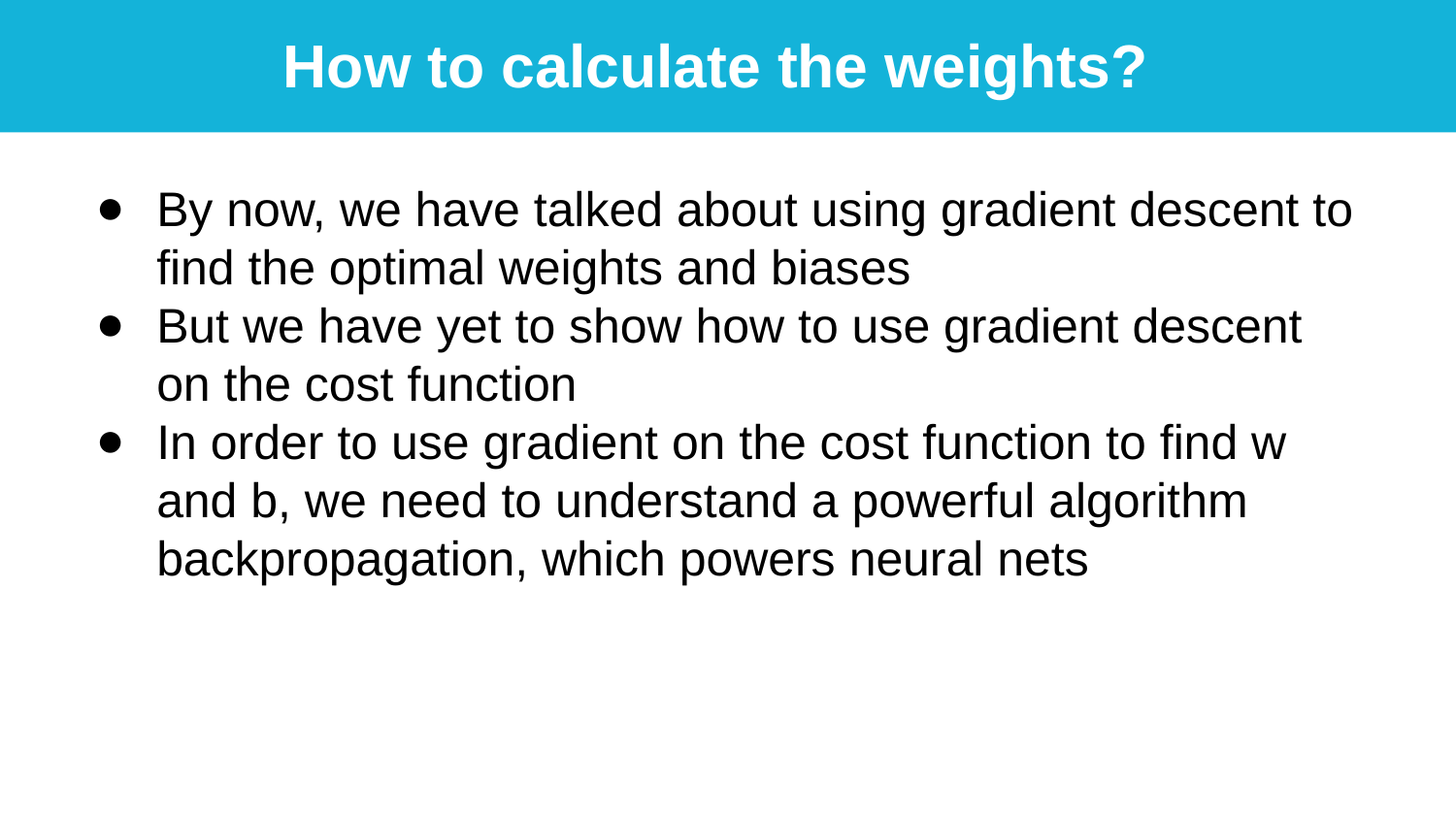

How to calculate the weights?
By now, we have talked about using gradient descent to find the optimal weights and biases
But we have yet to show how to use gradient descent on the cost function
In order to use gradient on the cost function to find w and b, we need to understand a powerful algorithm backpropagation, which powers neural nets